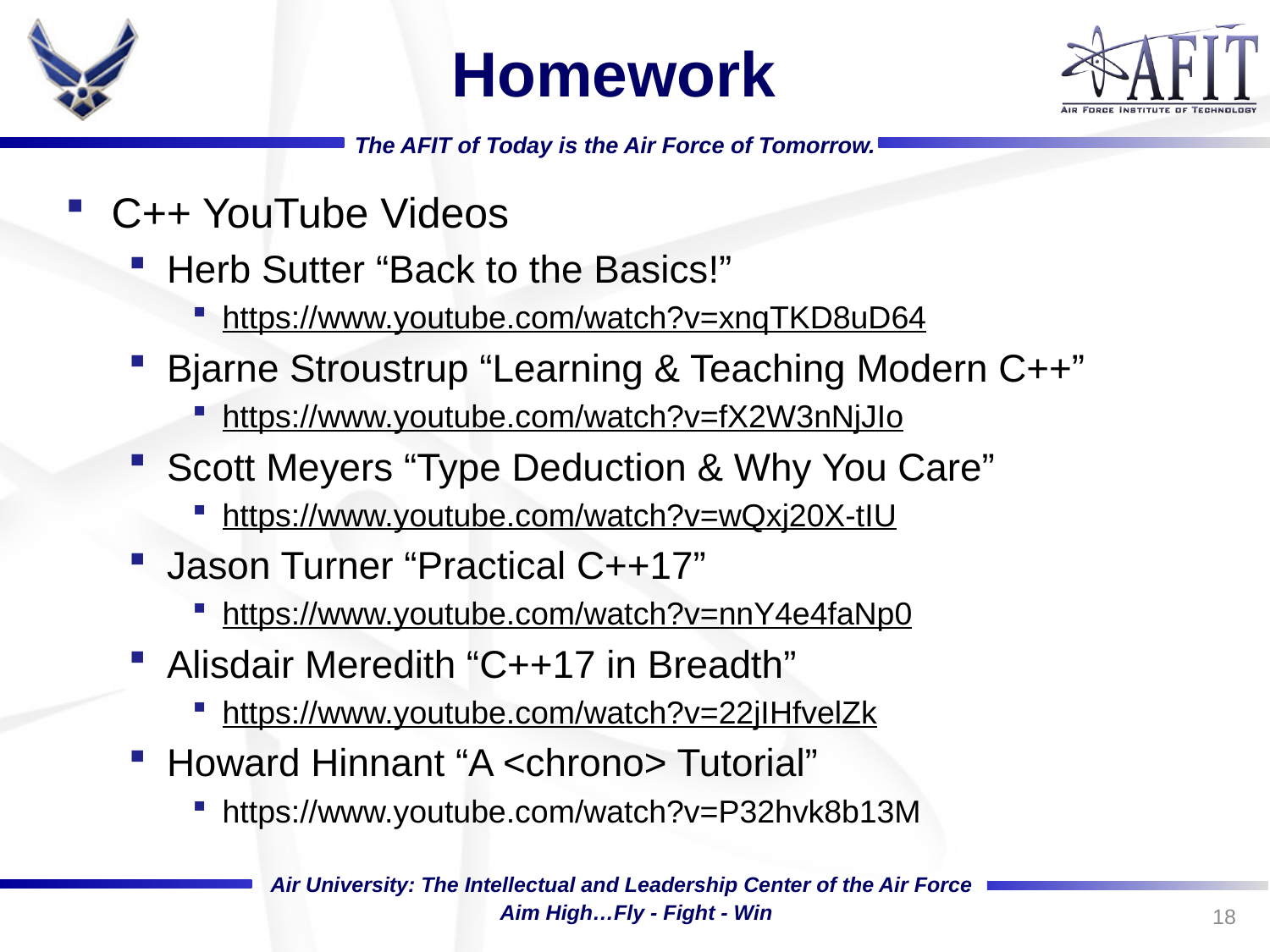

# Homework
C++ YouTube Videos
Herb Sutter “Back to the Basics!”
https://www.youtube.com/watch?v=xnqTKD8uD64
Bjarne Stroustrup “Learning & Teaching Modern C++”
https://www.youtube.com/watch?v=fX2W3nNjJIo
Scott Meyers “Type Deduction & Why You Care”
https://www.youtube.com/watch?v=wQxj20X-tIU
Jason Turner “Practical C++17”
https://www.youtube.com/watch?v=nnY4e4faNp0
Alisdair Meredith “C++17 in Breadth”
https://www.youtube.com/watch?v=22jIHfvelZk
Howard Hinnant “A <chrono> Tutorial”
https://www.youtube.com/watch?v=P32hvk8b13M
18